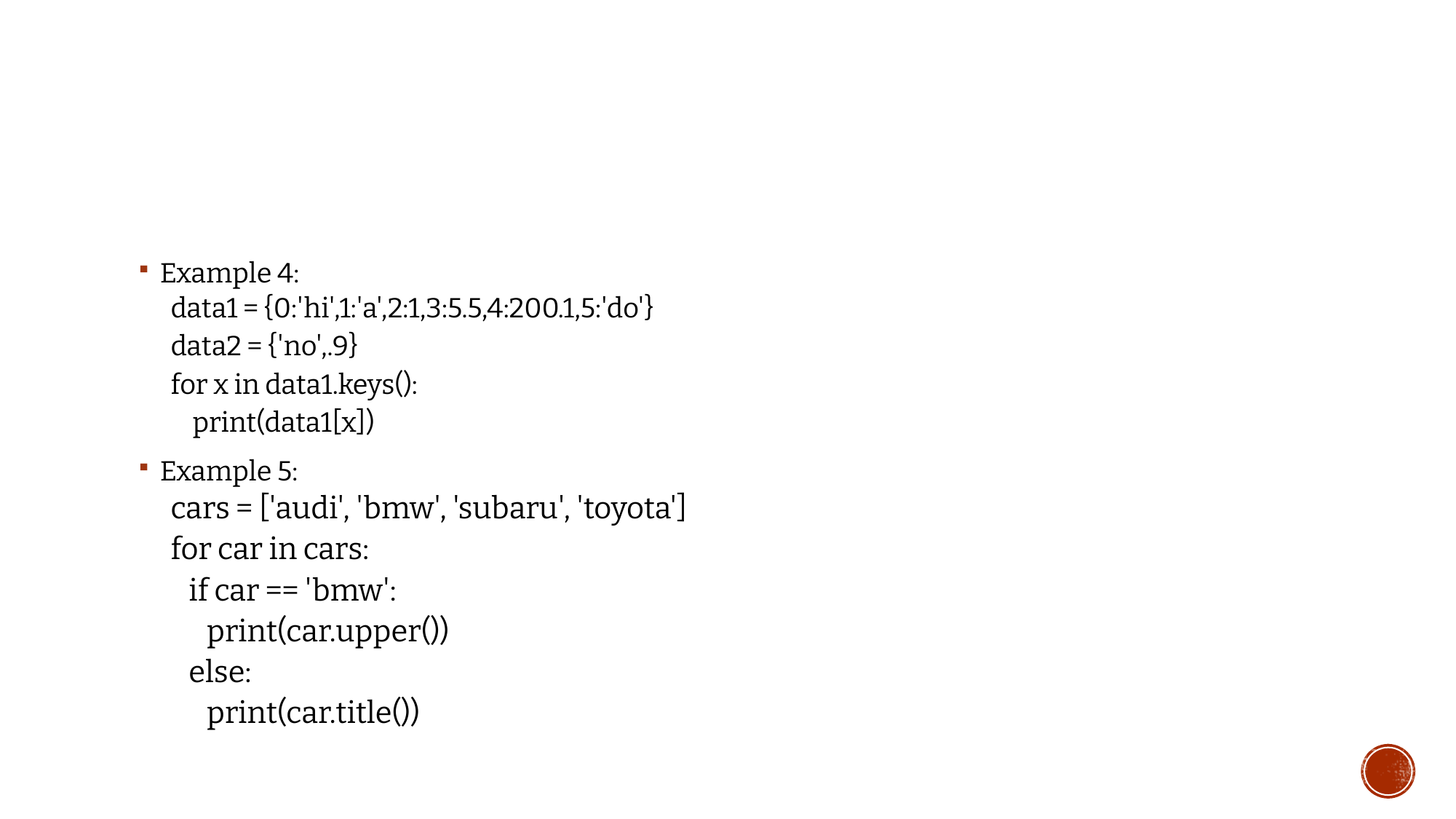

#
Example 4:
data1 = {0:'hi',1:'a',2:1,3:5.5,4:200.1,5:'do'}
data2 = {'no',.9}
for x in data1.keys():
    print(data1[x])
Example 5:
cars = ['audi', 'bmw', 'subaru', 'toyota']
for car in cars:
   if car == 'bmw':
      print(car.upper())
   else:
      print(car.title())